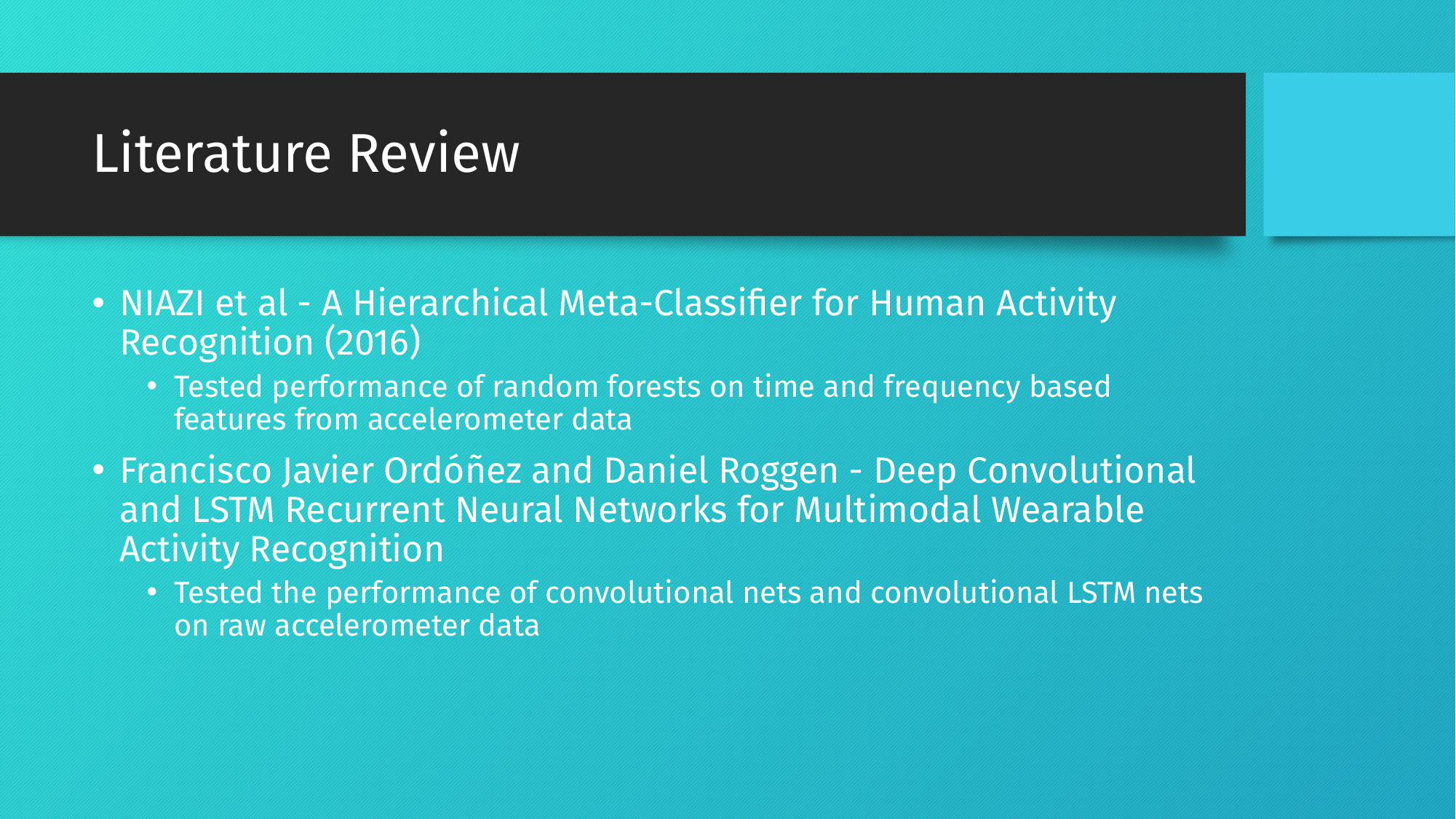

# Literature Review
NIAZI et al - A Hierarchical Meta-Classiﬁer for Human Activity Recognition (2016)
Tested performance of random forests on time and frequency based features from accelerometer data
Francisco Javier Ordóñez and Daniel Roggen - Deep Convolutional and LSTM Recurrent Neural Networks for Multimodal Wearable Activity Recognition
Tested the performance of convolutional nets and convolutional LSTM nets on raw accelerometer data